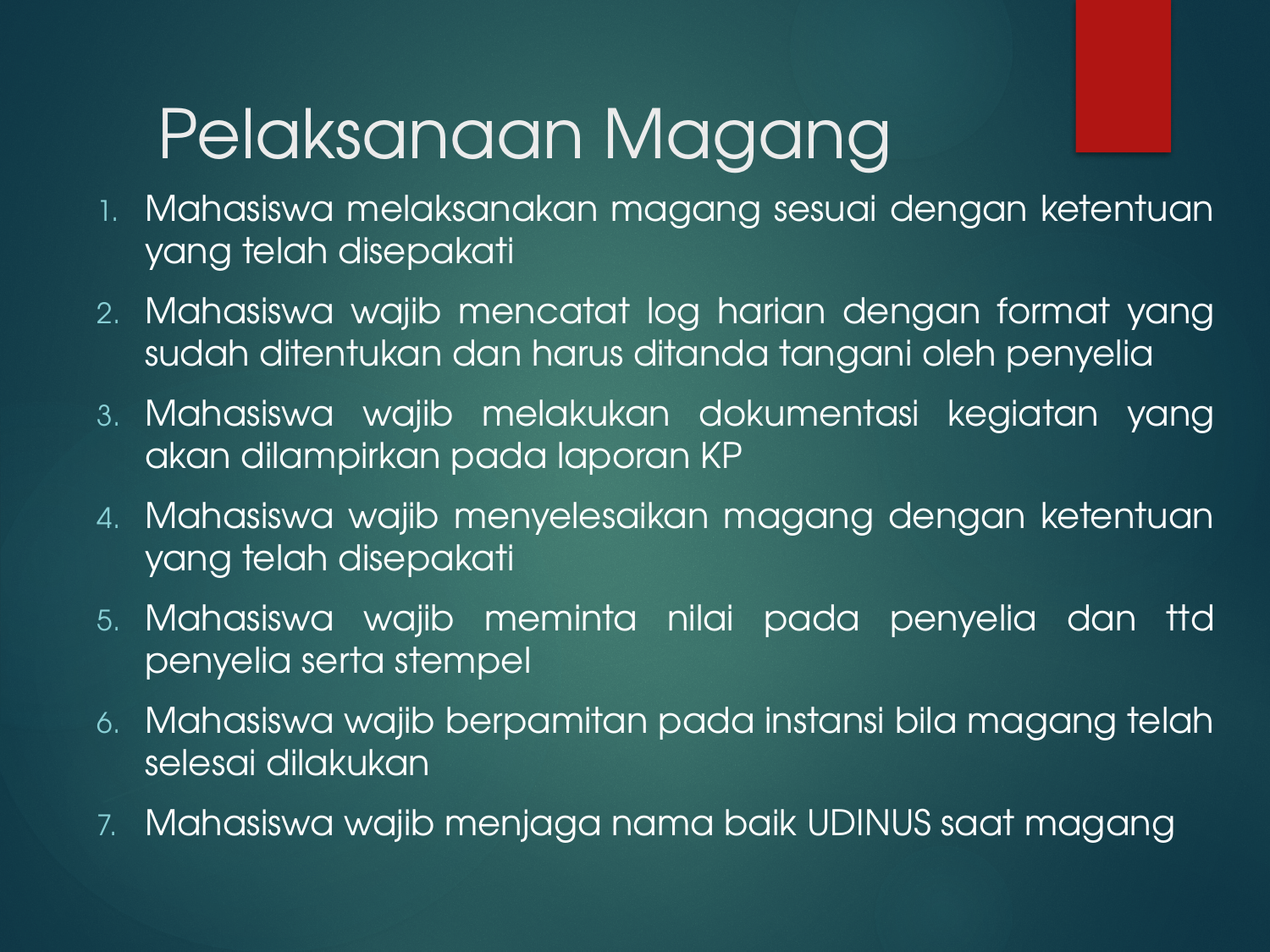

# Pelaksanaan Magang
Mahasiswa melaksanakan magang sesuai dengan ketentuan yang telah disepakati
Mahasiswa wajib mencatat log harian dengan format yang sudah ditentukan dan harus ditanda tangani oleh penyelia
Mahasiswa wajib melakukan dokumentasi kegiatan yang akan dilampirkan pada laporan KP
Mahasiswa wajib menyelesaikan magang dengan ketentuan yang telah disepakati
Mahasiswa wajib meminta nilai pada penyelia dan ttd penyelia serta stempel
Mahasiswa wajib berpamitan pada instansi bila magang telah selesai dilakukan
Mahasiswa wajib menjaga nama baik UDINUS saat magang